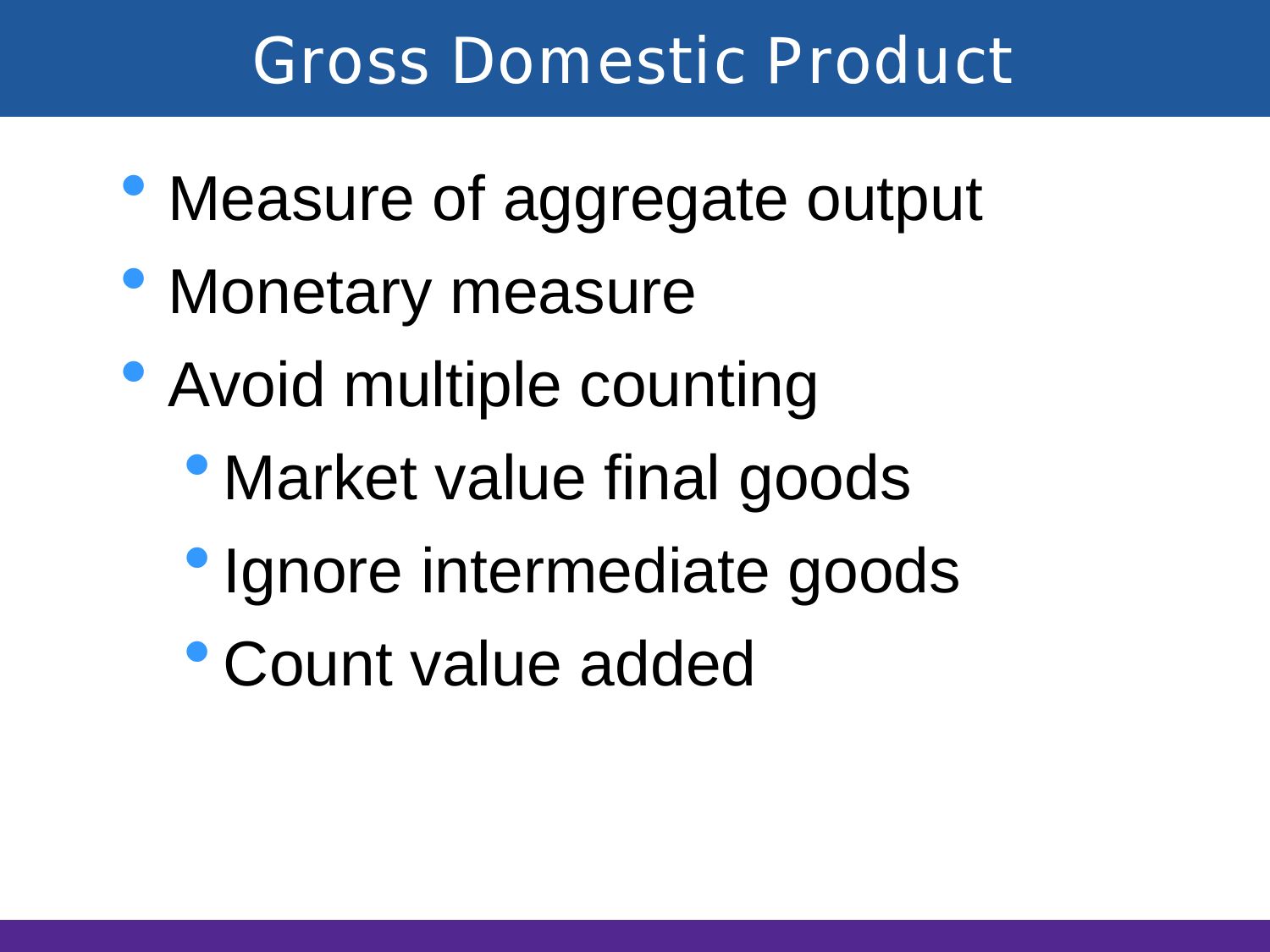

Gross Domestic Product
Measure of aggregate output
Monetary measure
Avoid multiple counting
Market value final goods
Ignore intermediate goods
Count value added